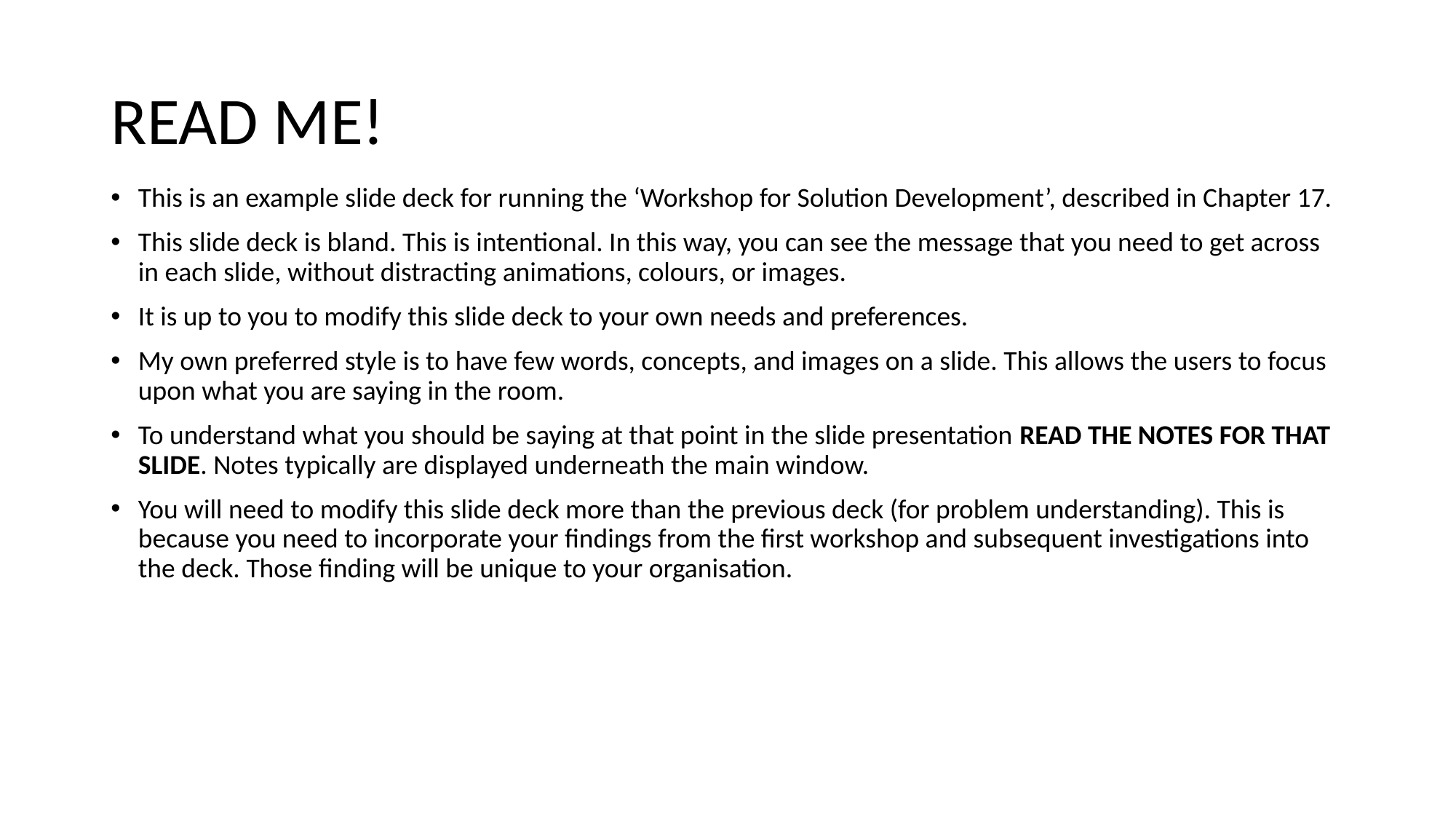

# READ ME!
This is an example slide deck for running the ‘Workshop for Solution Development’, described in Chapter 17.
This slide deck is bland. This is intentional. In this way, you can see the message that you need to get across in each slide, without distracting animations, colours, or images.
It is up to you to modify this slide deck to your own needs and preferences.
My own preferred style is to have few words, concepts, and images on a slide. This allows the users to focus upon what you are saying in the room.
To understand what you should be saying at that point in the slide presentation READ THE NOTES FOR THAT SLIDE. Notes typically are displayed underneath the main window.
You will need to modify this slide deck more than the previous deck (for problem understanding). This is because you need to incorporate your findings from the first workshop and subsequent investigations into the deck. Those finding will be unique to your organisation.